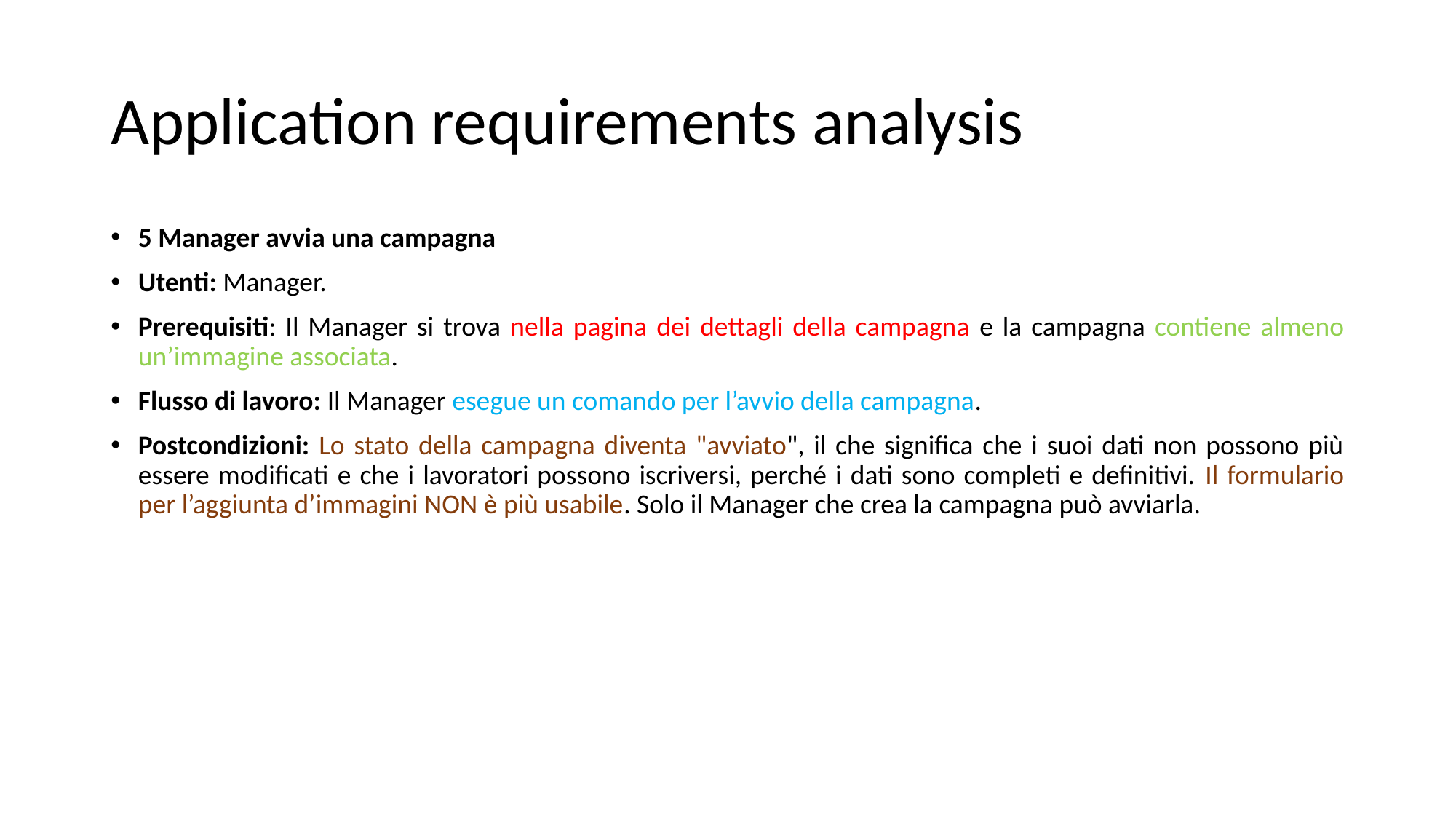

# Application requirements analysis
5 Manager avvia una campagna
Utenti: Manager.
Prerequisiti: Il Manager si trova nella pagina dei dettagli della campagna e la campagna contiene almeno un’immagine associata.
Flusso di lavoro: Il Manager esegue un comando per l’avvio della campagna.
Postcondizioni: Lo stato della campagna diventa "avviato", il che significa che i suoi dati non possono più essere modificati e che i lavoratori possono iscriversi, perché i dati sono completi e definitivi. Il formulario per l’aggiunta d’immagini NON è più usabile. Solo il Manager che crea la campagna può avviarla.